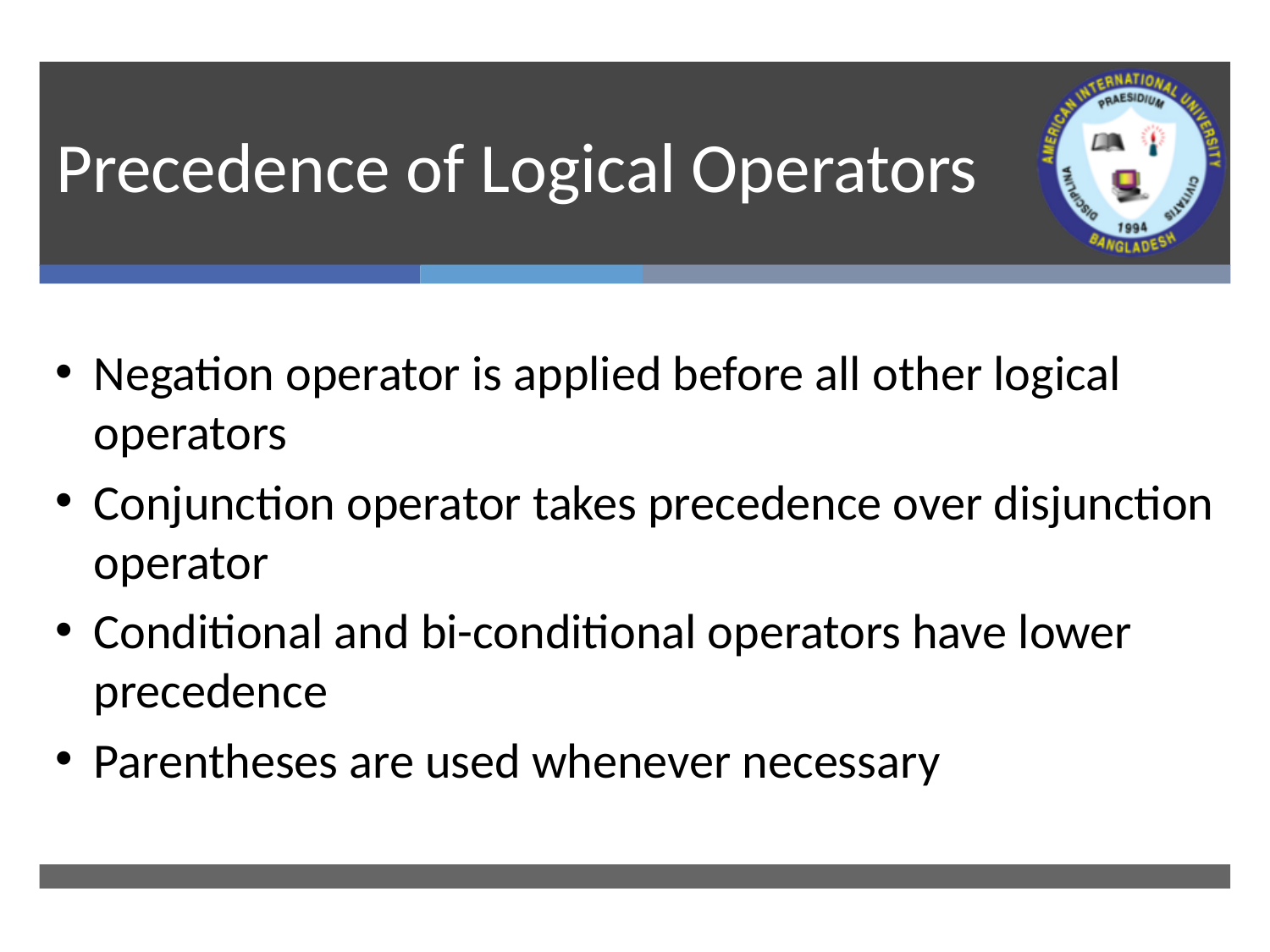

# Precedence of Logical Operators
Negation operator is applied before all other logical operators
Conjunction operator takes precedence over disjunction operator
Conditional and bi-conditional operators have lower precedence
Parentheses are used whenever necessary